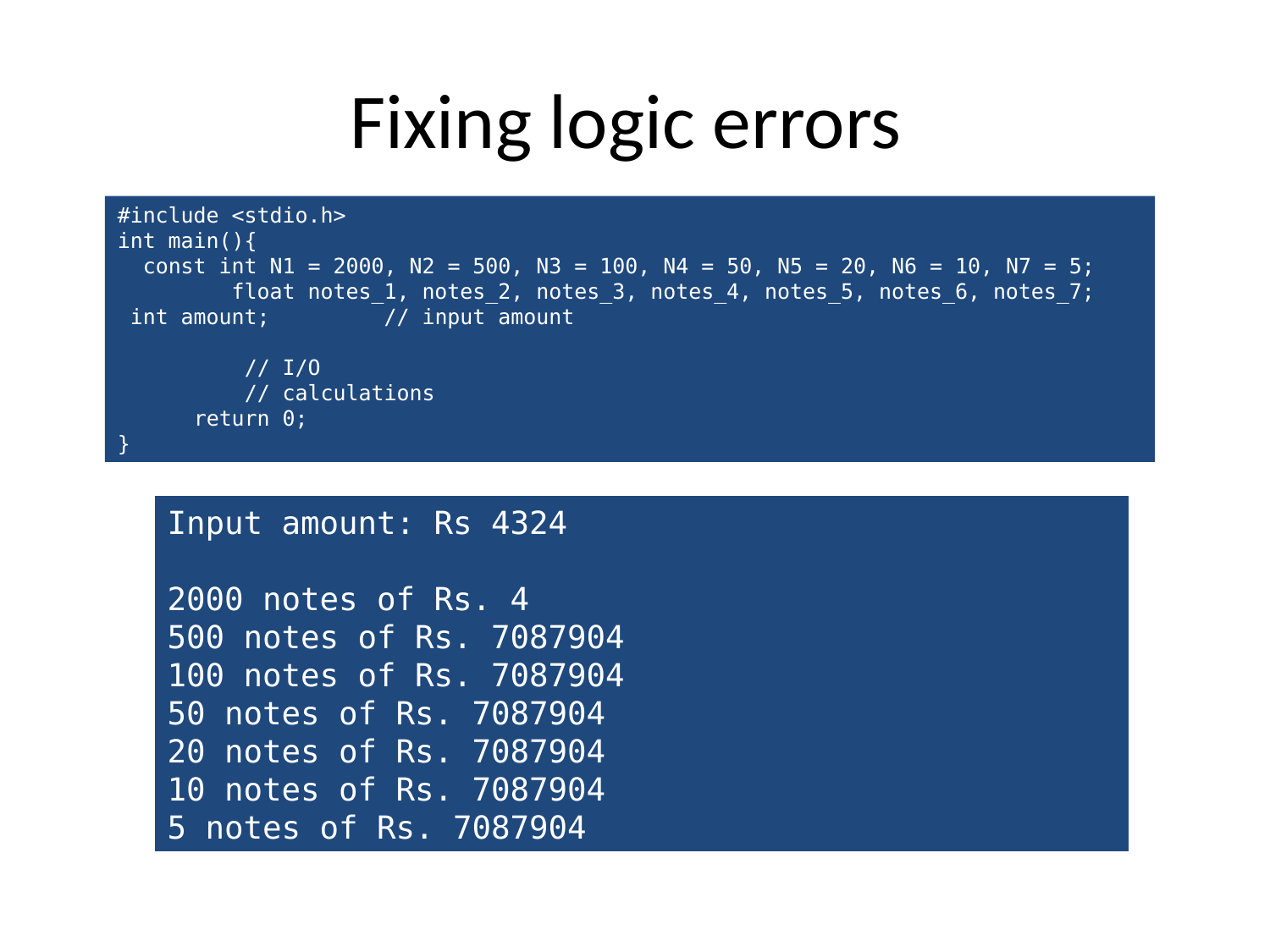

# Fixing logic errors
#include <stdio.h>
int main(){
  const int N1 = 2000, N2 = 500, N3 = 100, N4 = 50, N5 = 20, N6 = 10, N7 = 5;             float notes_1, notes_2, notes_3, notes_4, notes_5, notes_6, notes_7;
 int amount;         // input amount

	// I/O
// calculations
      return 0;
}
Input amount: Rs 4324

2000 notes of Rs. 4
500 notes of Rs. 7087904
100 notes of Rs. 7087904
50 notes of Rs. 7087904
20 notes of Rs. 7087904
10 notes of Rs. 7087904
5 notes of Rs. 7087904